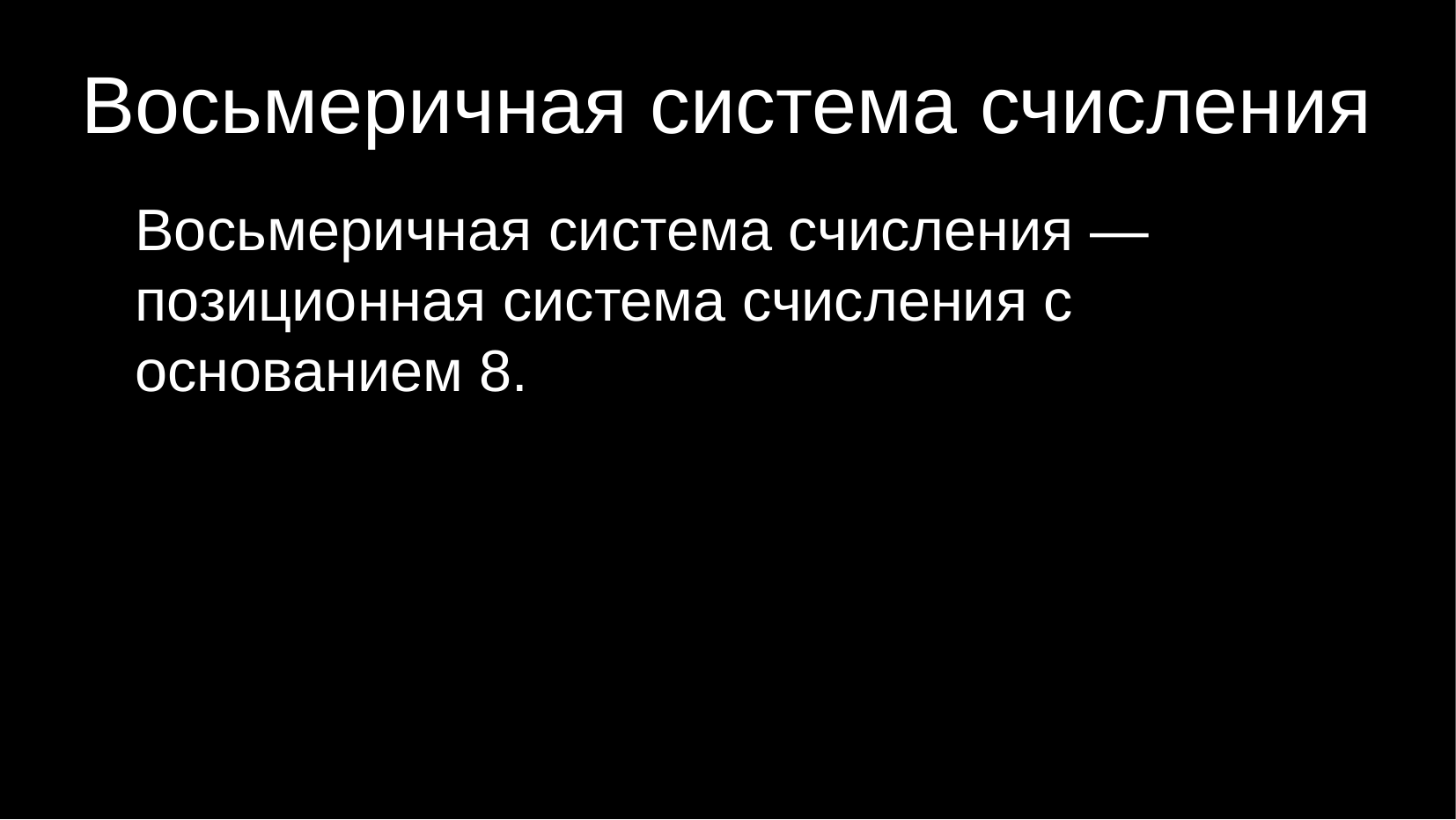

# Восьмеричная система счисления
Восьмеричная система счисления — позиционная система счисления с основанием 8.